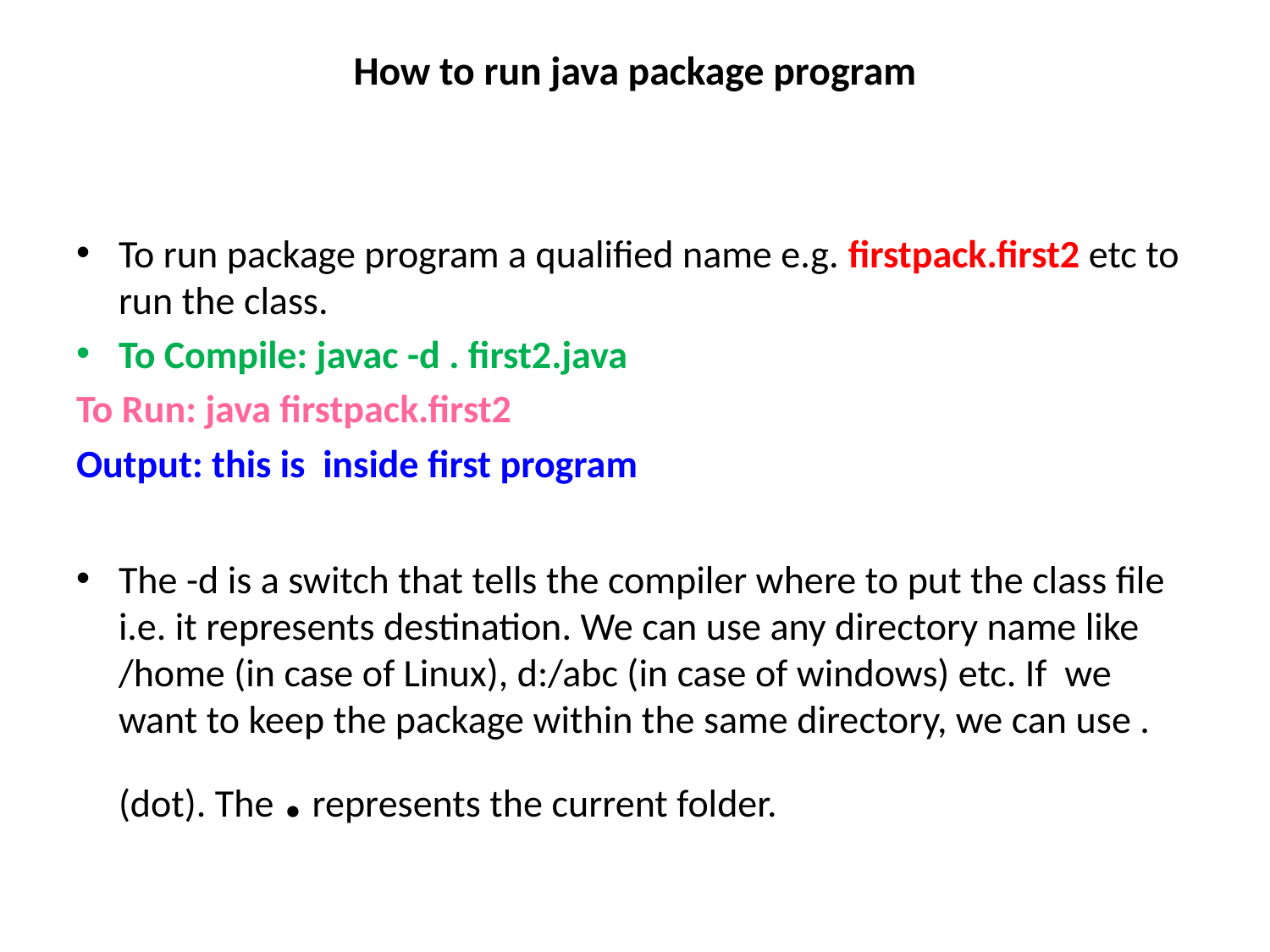

# How to run java package program
To run package program a qualified name e.g. firstpack.first2 etc to run the class.
To Compile: javac -d . first2.java
To Run: java firstpack.first2
Output: this is  inside first program

The -d is a switch that tells the compiler where to put the class file i.e. it represents destination. We can use any directory name like /home (in case of Linux), d:/abc (in case of windows) etc. If  we want to keep the package within the same directory, we can use . (dot). The . represents the current folder.